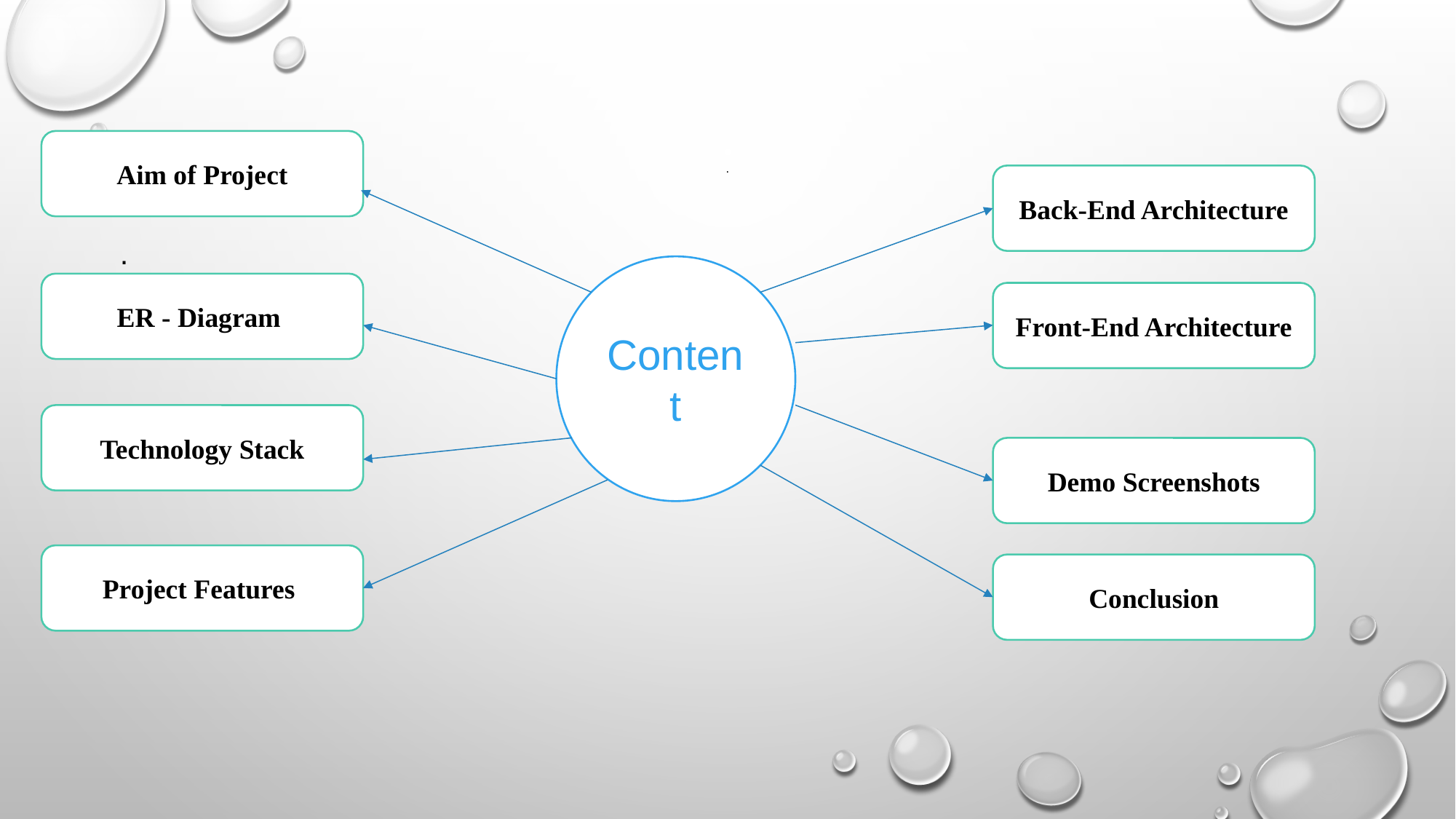

# .
Aim of Project
Back-End Architecture
.
Content
ER - Diagram
Front-End Architecture
Technology Stack
Demo Screenshots
Project Features
Conclusion